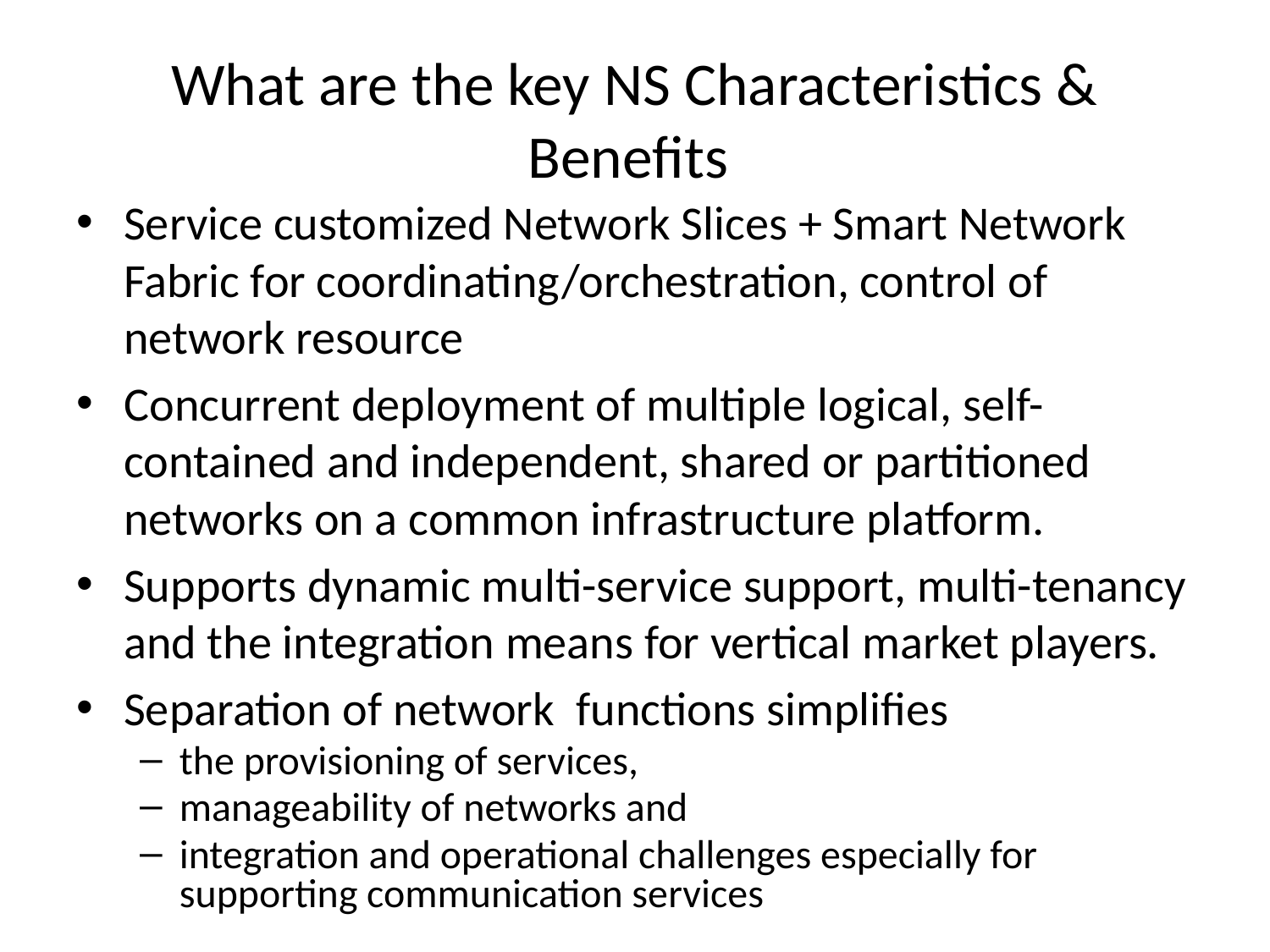

# What are the key NS Characteristics & Benefits
Service customized Network Slices + Smart Network Fabric for coordinating/orchestration, control of network resource
Concurrent deployment of multiple logical, self-contained and independent, shared or partitioned networks on a common infrastructure platform.
Supports dynamic multi-service support, multi-tenancy and the integration means for vertical market players.
Separation of network  functions simplifies
the provisioning of services,
manageability of networks and
integration and operational challenges especially for supporting communication services